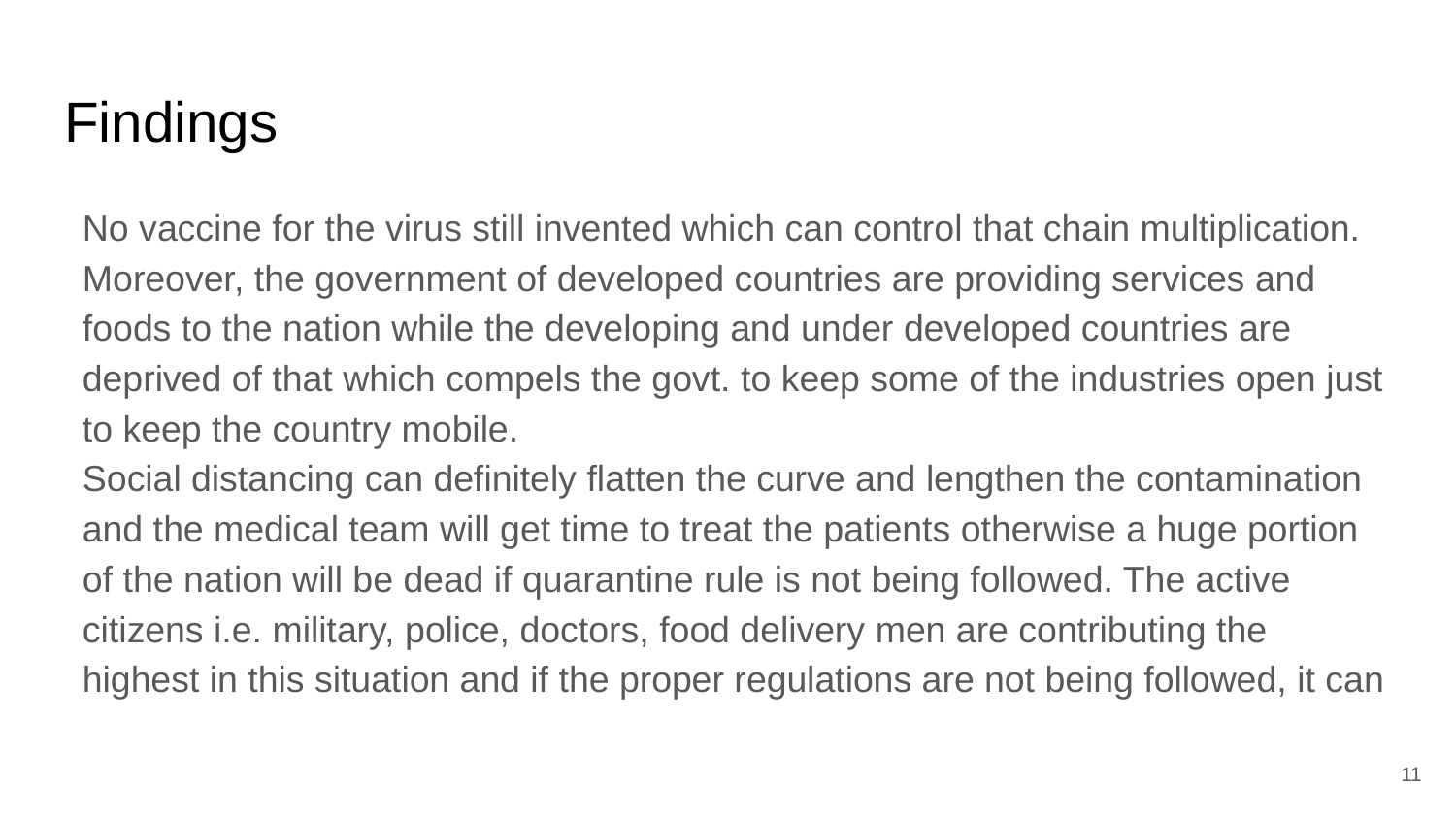

# Findings
No vaccine for the virus still invented which can control that chain multiplication. Moreover, the government of developed countries are providing services and foods to the nation while the developing and under developed countries are deprived of that which compels the govt. to keep some of the industries open just to keep the country mobile.
Social distancing can definitely flatten the curve and lengthen the contamination and the medical team will get time to treat the patients otherwise a huge portion of the nation will be dead if quarantine rule is not being followed. The active citizens i.e. military, police, doctors, food delivery men are contributing the highest in this situation and if the proper regulations are not being followed, it can
11